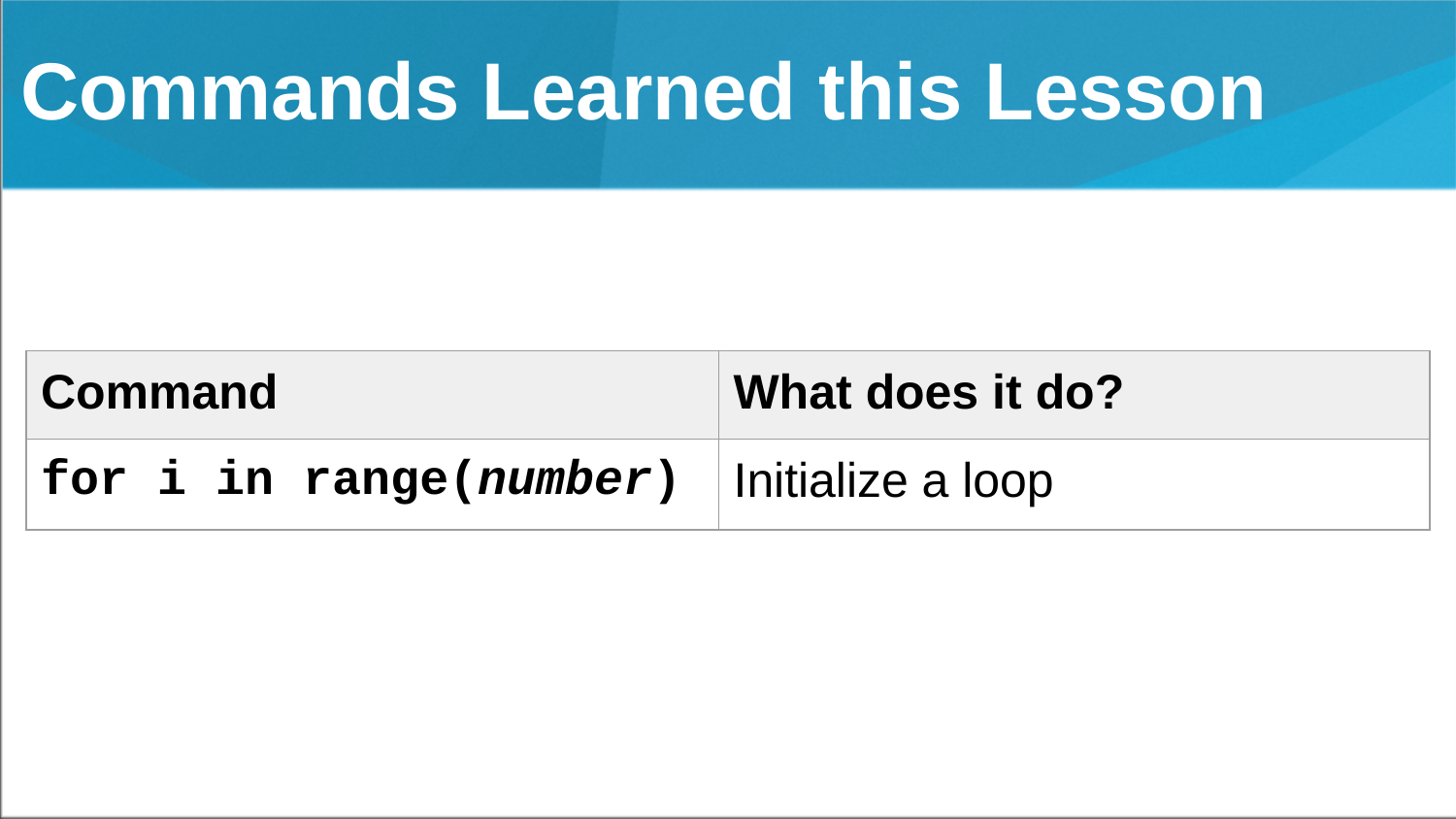

# Commands Learned this Lesson
| Command | What does it do? |
| --- | --- |
| for i in range(number) | Initialize a loop |